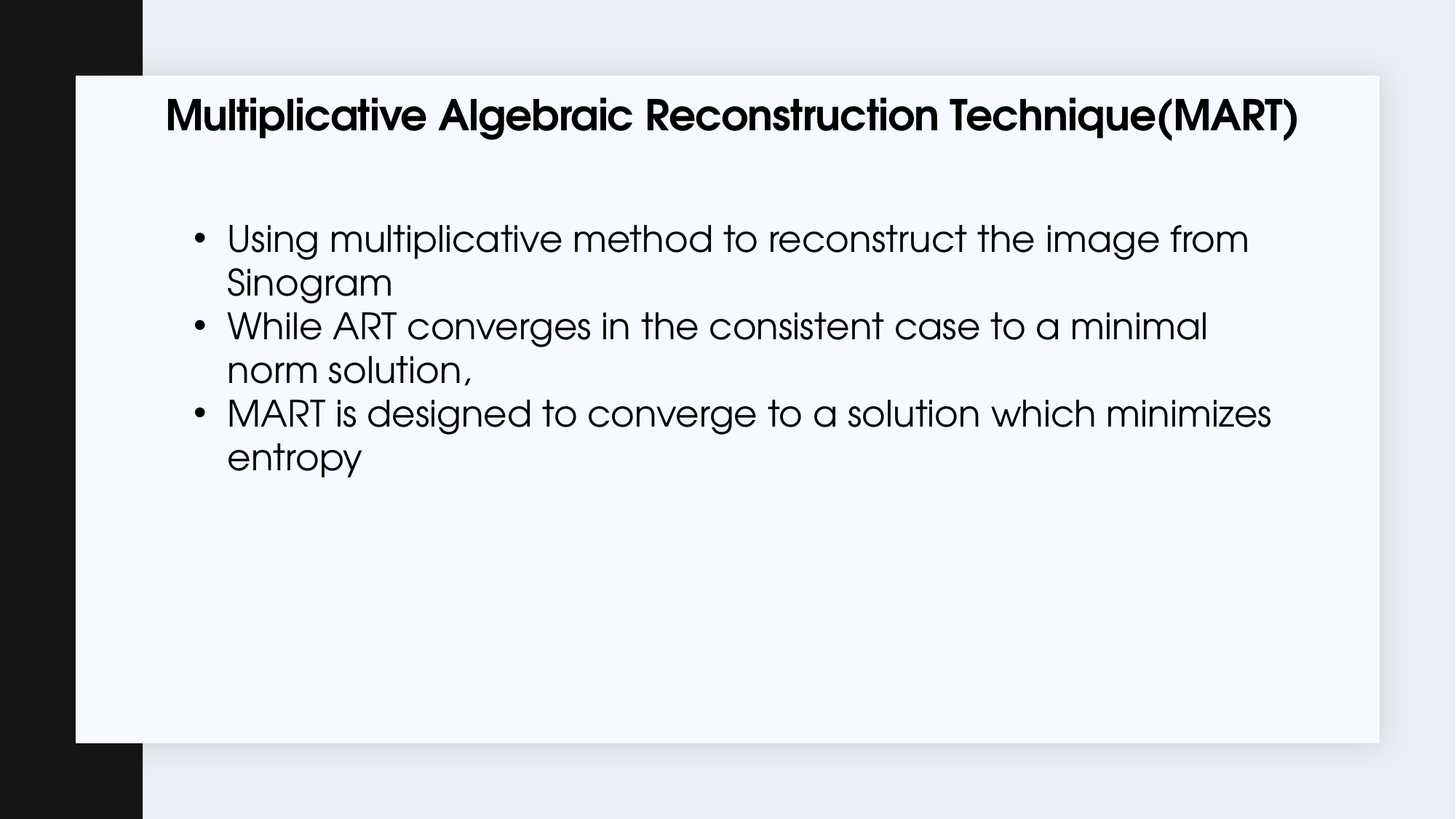

# Multiplicative Algebraic Reconstruction Technique(MART)
Using multiplicative method to reconstruct the image from Sinogram
While ART converges in the consistent case to a minimal norm solution,
MART is designed to converge to a solution which minimizes entropy